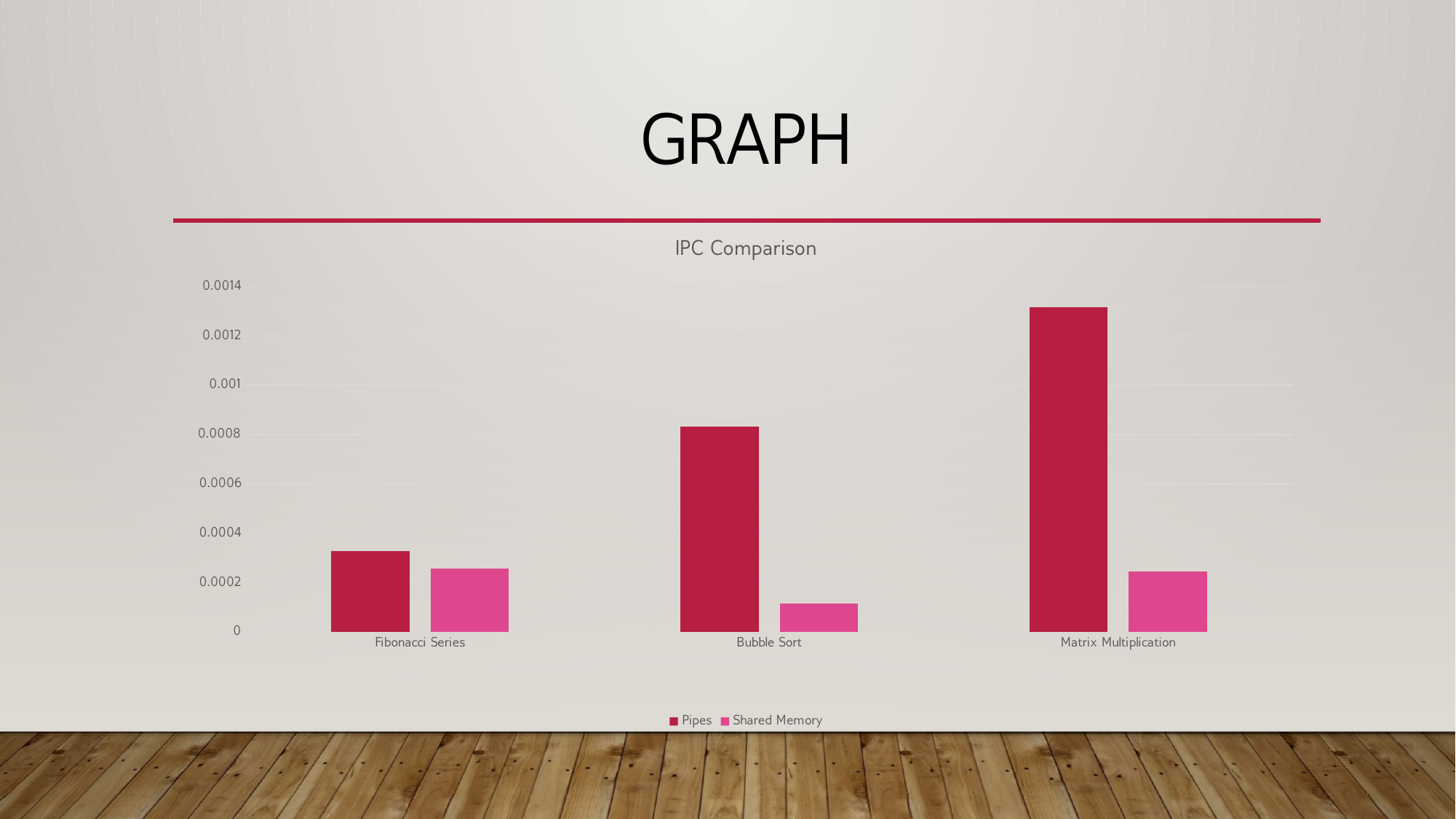

# graph

### Chart: IPC Comparison

| Category | Pipes | Shared Memory |
|---|---|---|
| Fibonacci Series | 0.000328 | 0.000257 |
| Bubble Sort | 0.0008338 | 0.0001143 |
| Matrix Multiplication | 0.001317 | 0.000246 |